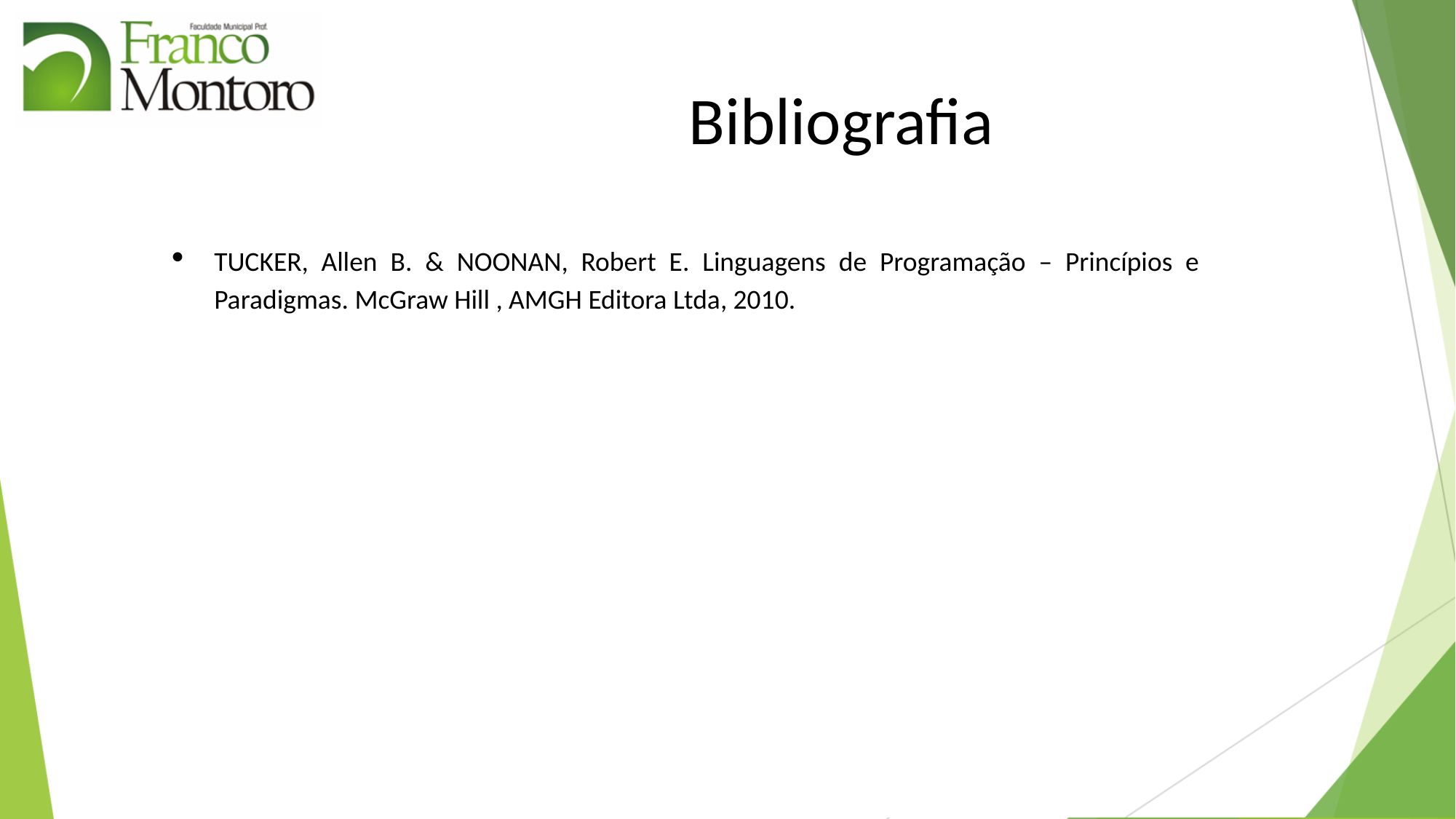

# Bibliografia
TUCKER, Allen B. & NOONAN, Robert E. Linguagens de Programação – Princípios e Paradigmas. McGraw Hill , AMGH Editora Ltda, 2010.